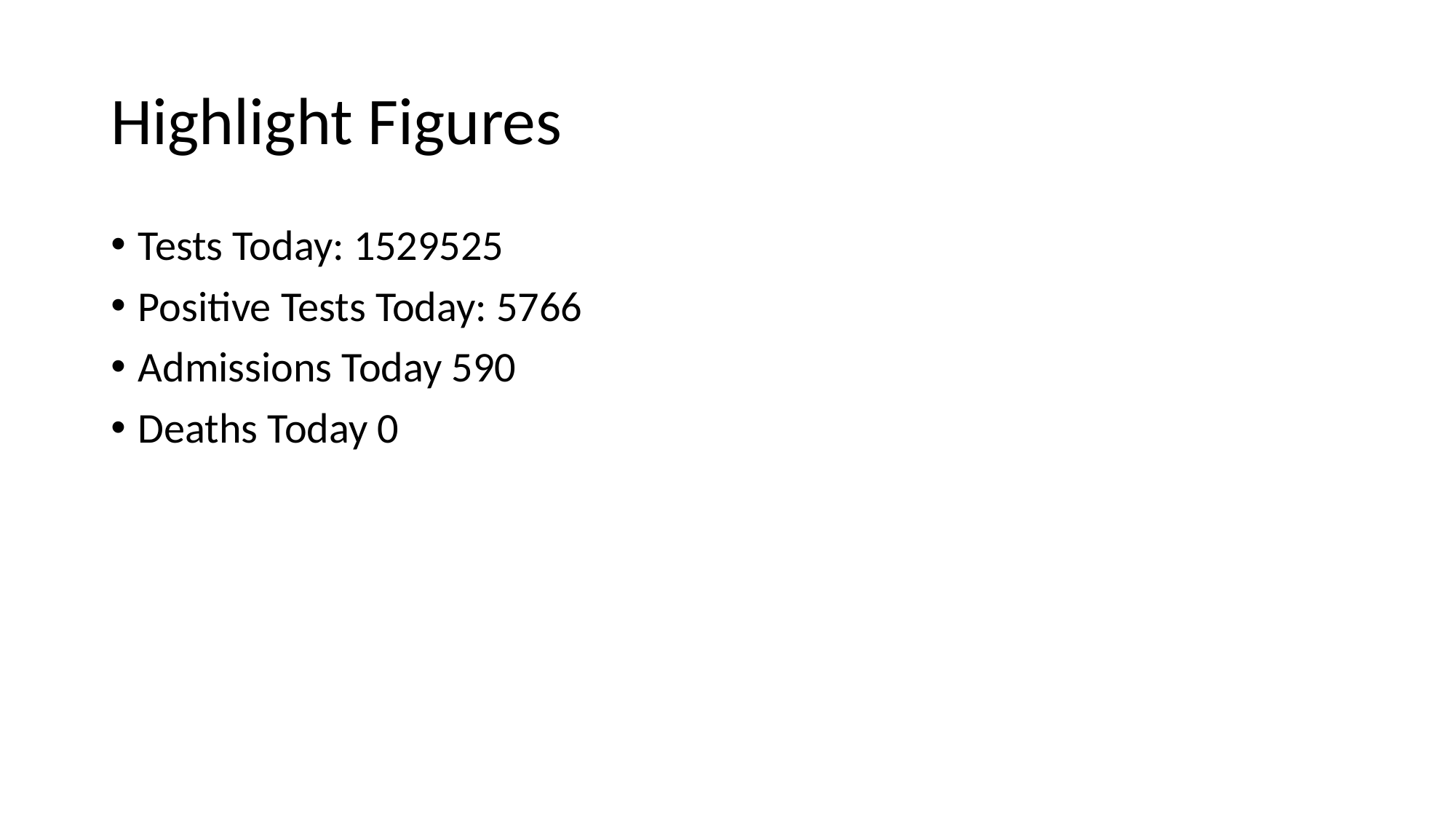

# Highlight Figures
Tests Today: 1529525
Positive Tests Today: 5766
Admissions Today 590
Deaths Today 0